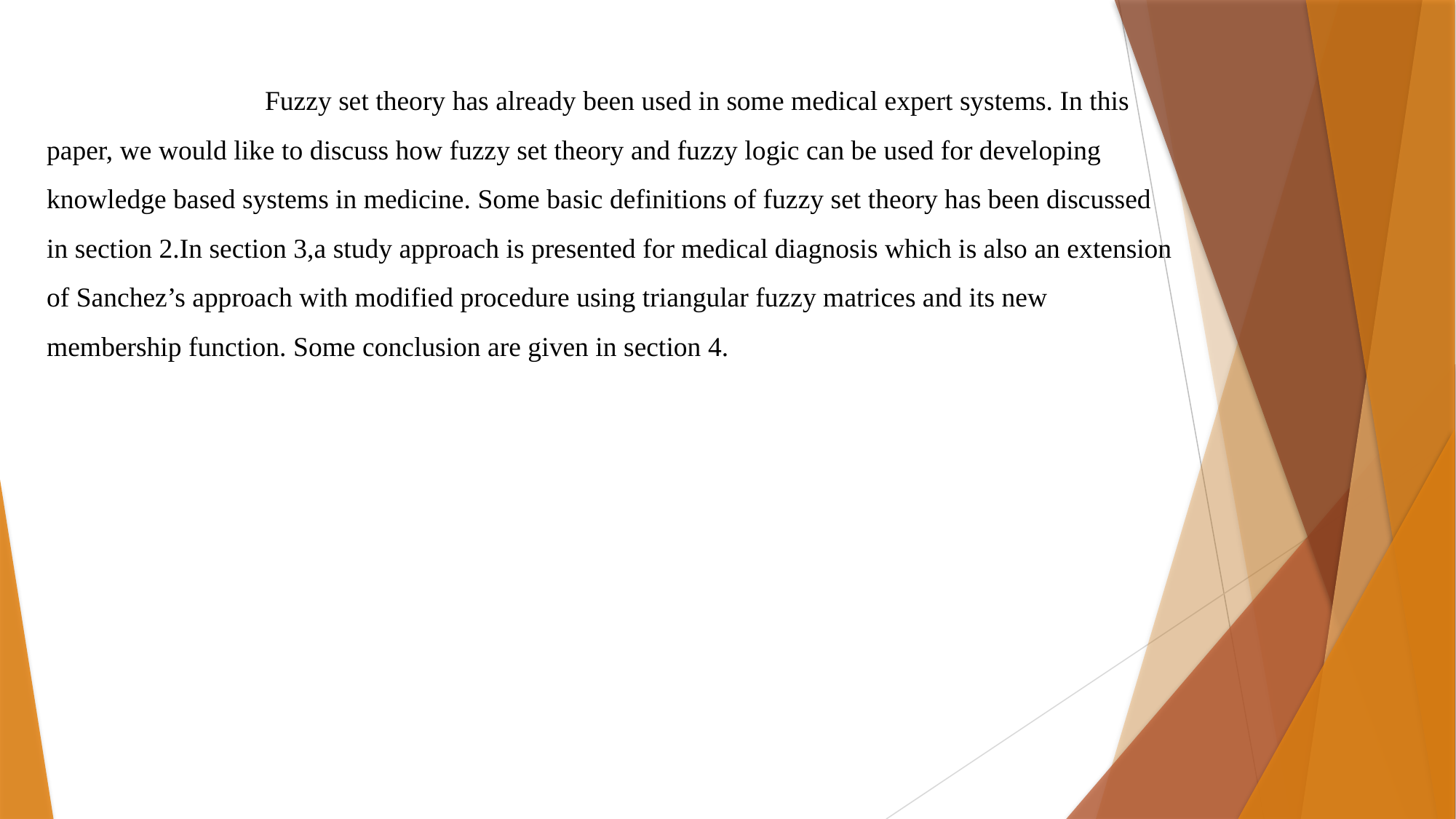

Fuzzy set theory has already been used in some medical expert systems. In this paper, we would like to discuss how fuzzy set theory and fuzzy logic can be used for developing knowledge based systems in medicine. Some basic definitions of fuzzy set theory has been discussed in section 2.In section 3,a study approach is presented for medical diagnosis which is also an extension of Sanchez’s approach with modified procedure using triangular fuzzy matrices and its new membership function. Some conclusion are given in section 4.